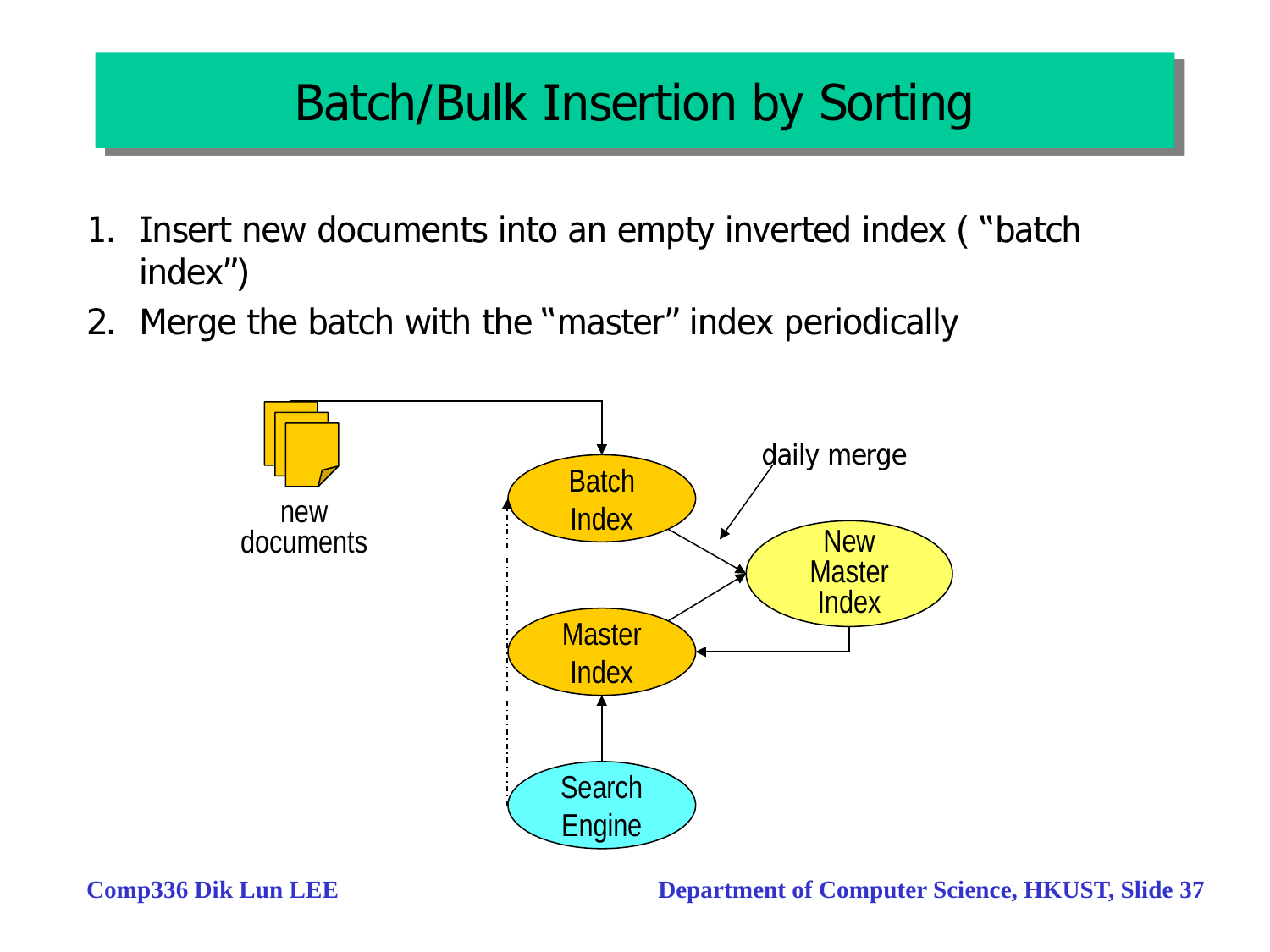

Batch/Bulk Insertion by Sorting
Insert new documents into an empty inverted index ( “batch index”)
Merge the batch with the “master” index periodically

daily merge
Batch Index

new
documents
New Master Index
Master Index
Search Engine
Comp336 Dik Lun LEE                                                    Department of Computer Science, HKUST, Slide 37